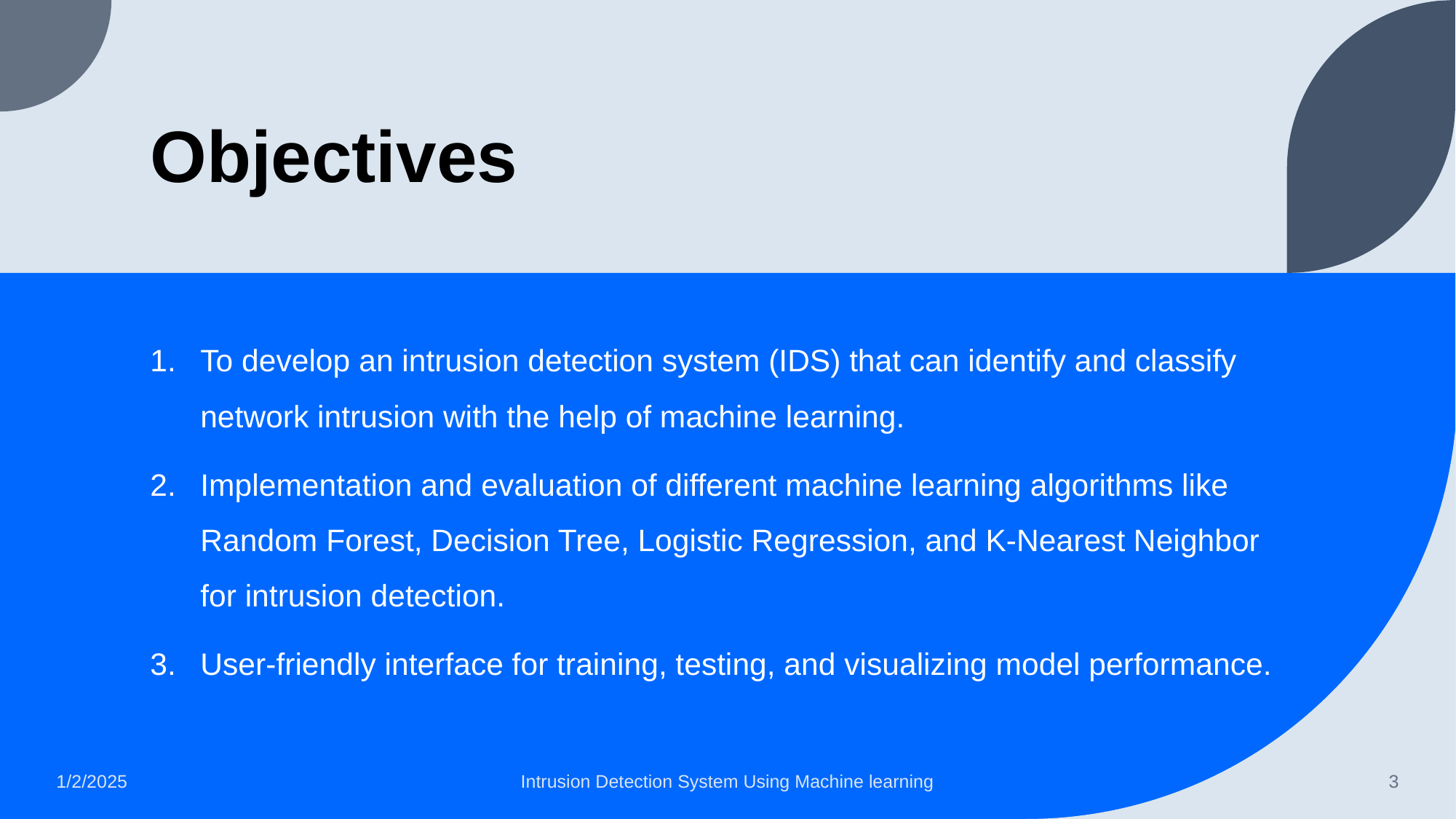

# Objectives
To develop an intrusion detection system (IDS) that can identify and classify network intrusion with the help of machine learning.
Implementation and evaluation of different machine learning algorithms like Random Forest, Decision Tree, Logistic Regression, and K-Nearest Neighbor for intrusion detection.
User-friendly interface for training, testing, and visualizing model performance.
1/2/2025
Intrusion Detection System Using Machine learning
3